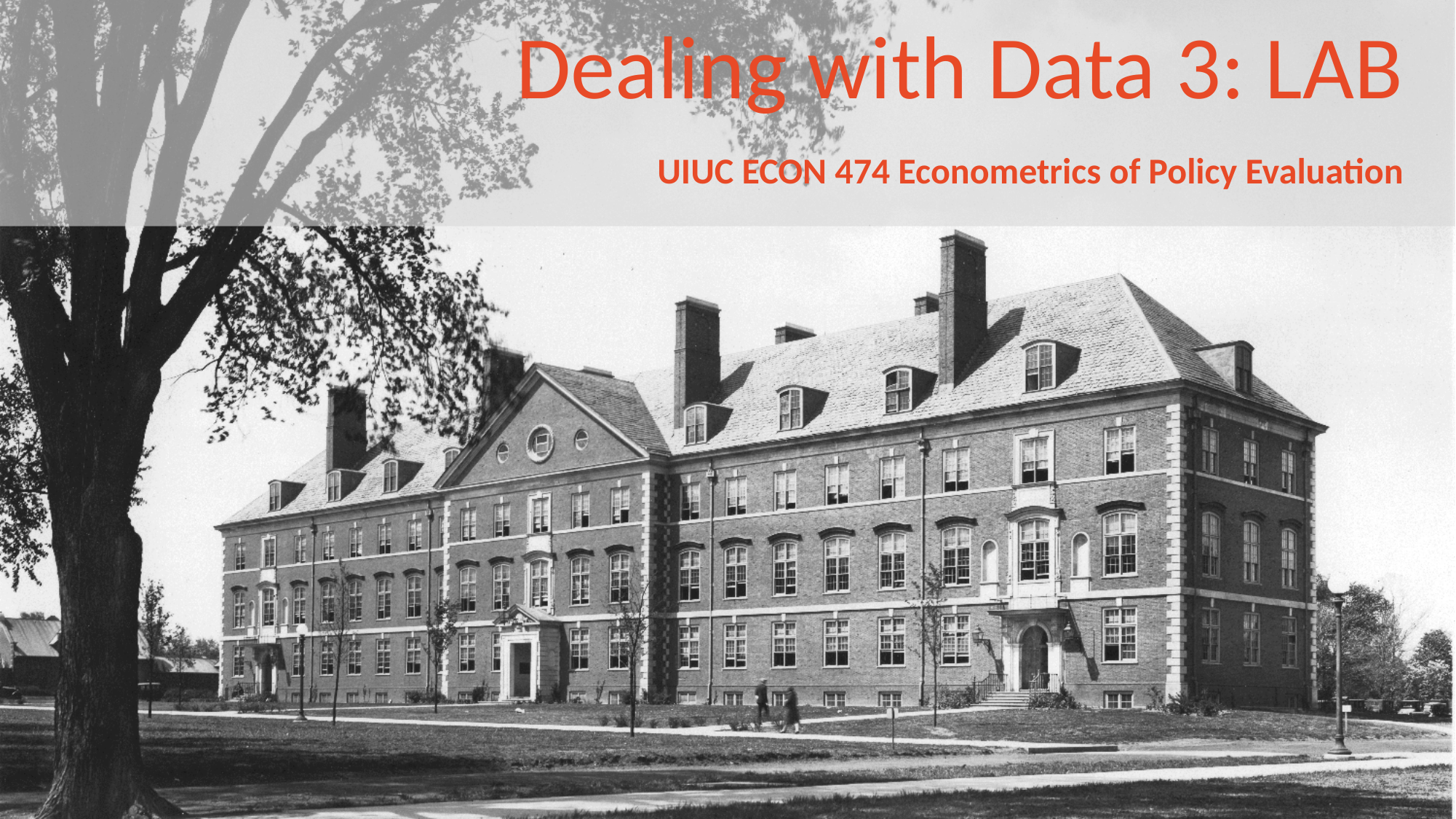

# Dealing with Data 3: LAB
UIUC ECON 474 Econometrics of Policy Evaluation